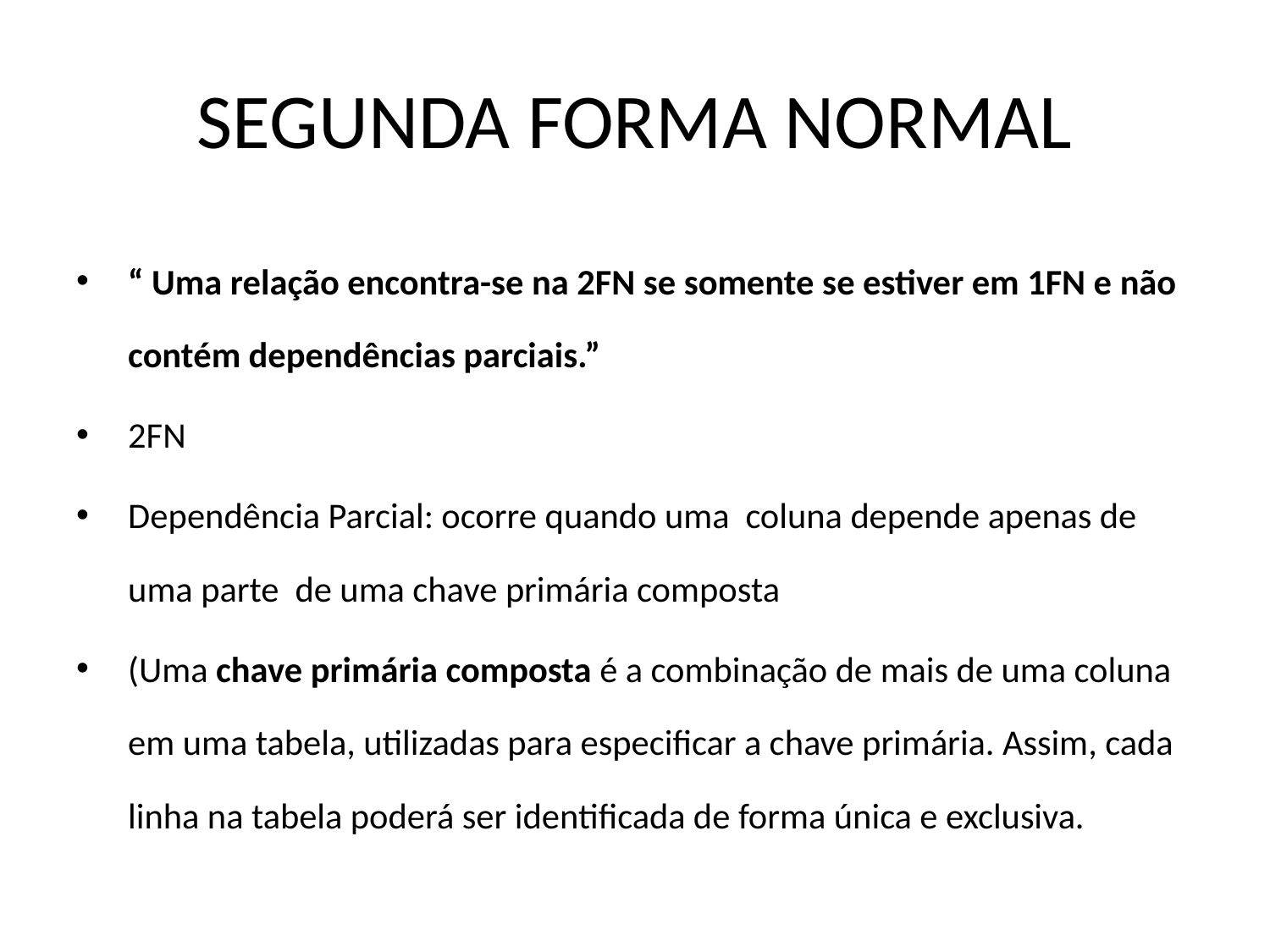

# SEGUNDA FORMA NORMAL
“ Uma relação encontra-se na 2FN se somente se estiver em 1FN e não contém dependências parciais.”
2FN
Dependência Parcial: ocorre quando uma  coluna depende apenas de uma parte  de uma chave primária composta
(Uma chave primária composta é a combinação de mais de uma coluna em uma tabela, utilizadas para especificar a chave primária. Assim, cada linha na tabela poderá ser identificada de forma única e exclusiva.